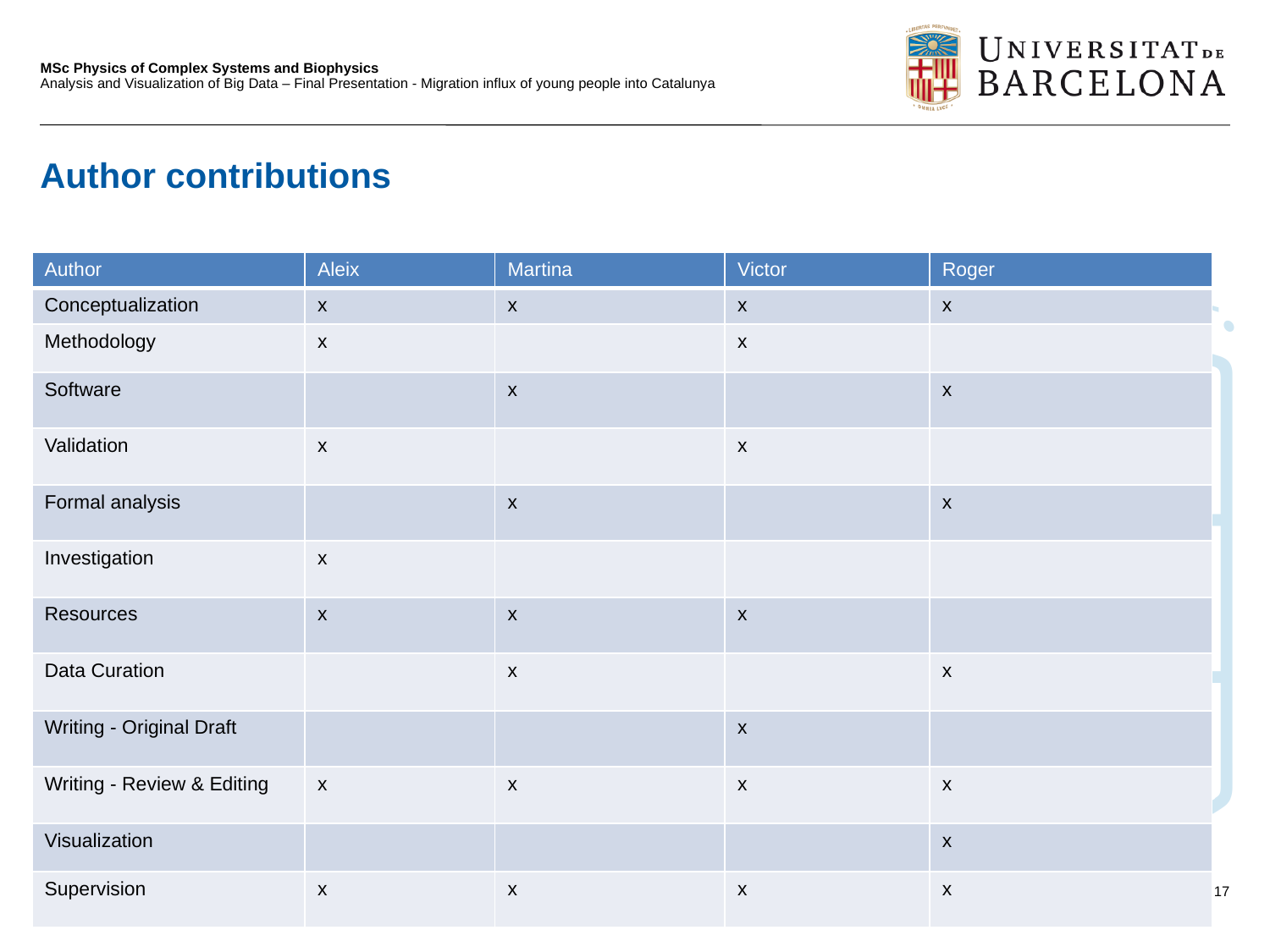

MSc Physics of Complex Systems and Biophysics
Analysis and Visualization of Big Data – Final Presentation - Migration influx of young people into Catalunya
Author contributions
| Author | Aleix | Martina | Victor | Roger |
| --- | --- | --- | --- | --- |
| Conceptualization | x | x | x | x |
| Methodology | x |  | x |  |
| Software |  | x |  | x |
| Validation | x |  | x |  |
| Formal analysis |  | x |  | x |
| Investigation | x |  |  |  |
| Resources | x | x | x |  |
| Data Curation |  | x |  | x |
| Writing - Original Draft |  |  | x |  |
| Writing - Review & Editing | x | x | x | x |
| Visualization |  |  |  | x |
| Supervision | x | x | x | x |
17